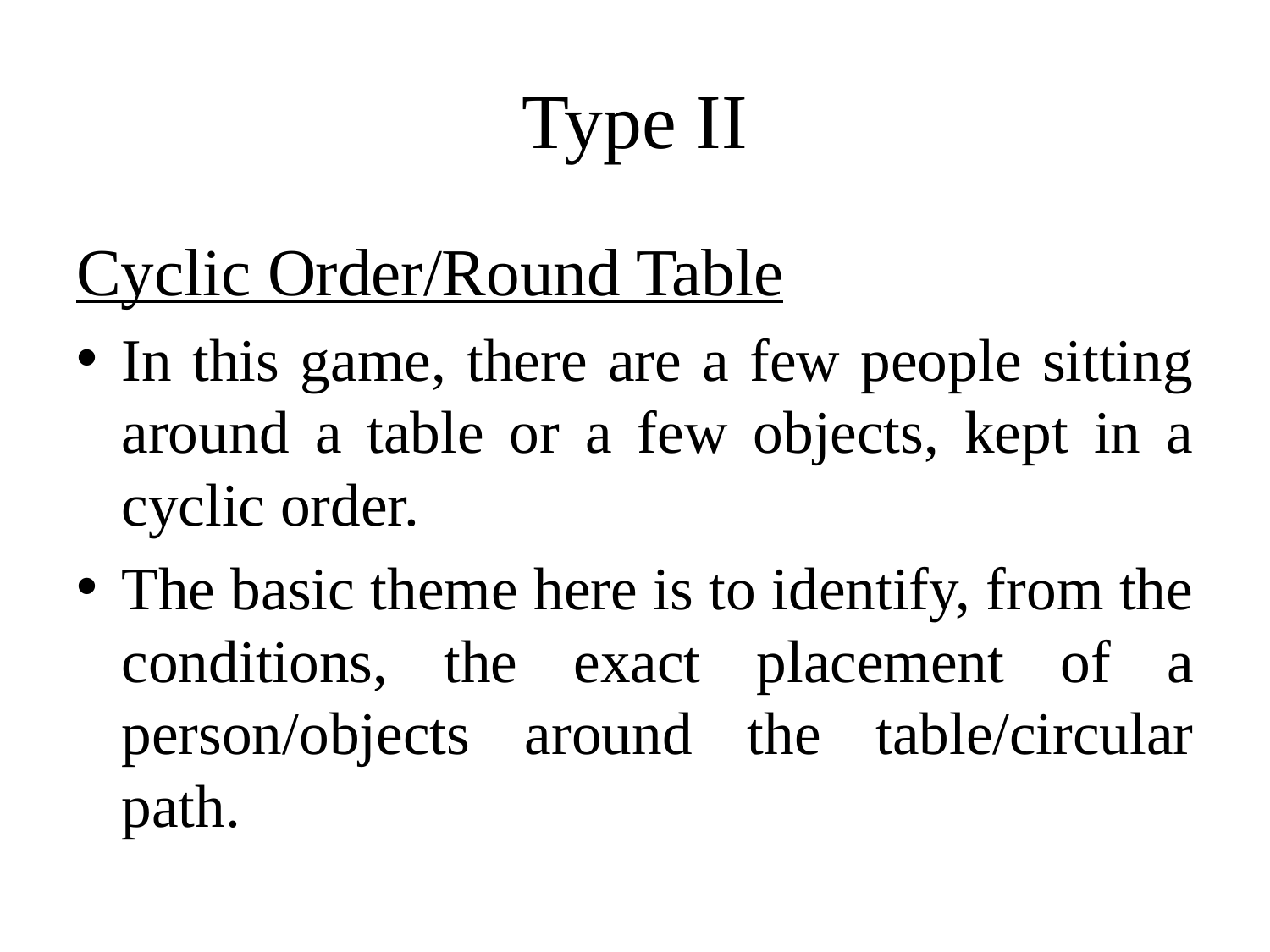

# Type II
Cyclic Order/Round Table
In this game, there are a few people sitting around a table or a few objects, kept in a cyclic order.
The basic theme here is to identify, from the conditions, the exact placement of a person/objects around the table/circular path.